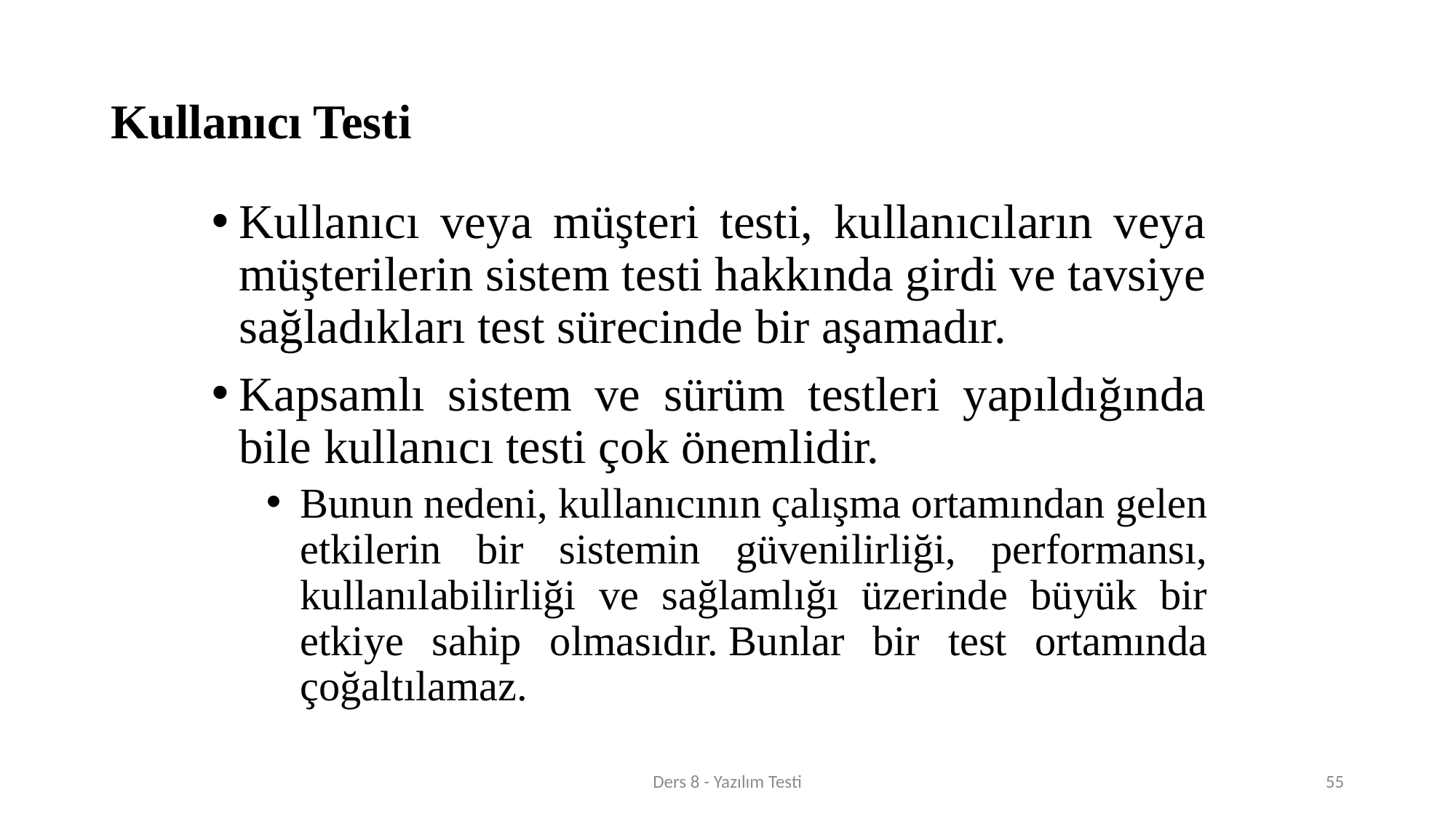

# Kullanıcı Testi
Kullanıcı veya müşteri testi, kullanıcıların veya müşterilerin sistem testi hakkında girdi ve tavsiye sağladıkları test sürecinde bir aşamadır.
Kapsamlı sistem ve sürüm testleri yapıldığında bile kullanıcı testi çok önemlidir.
Bunun nedeni, kullanıcının çalışma ortamından gelen etkilerin bir sistemin güvenilirliği, performansı, kullanılabilirliği ve sağlamlığı üzerinde büyük bir etkiye sahip olmasıdır. Bunlar bir test ortamında çoğaltılamaz.
Ders 8 - Yazılım Testi
55